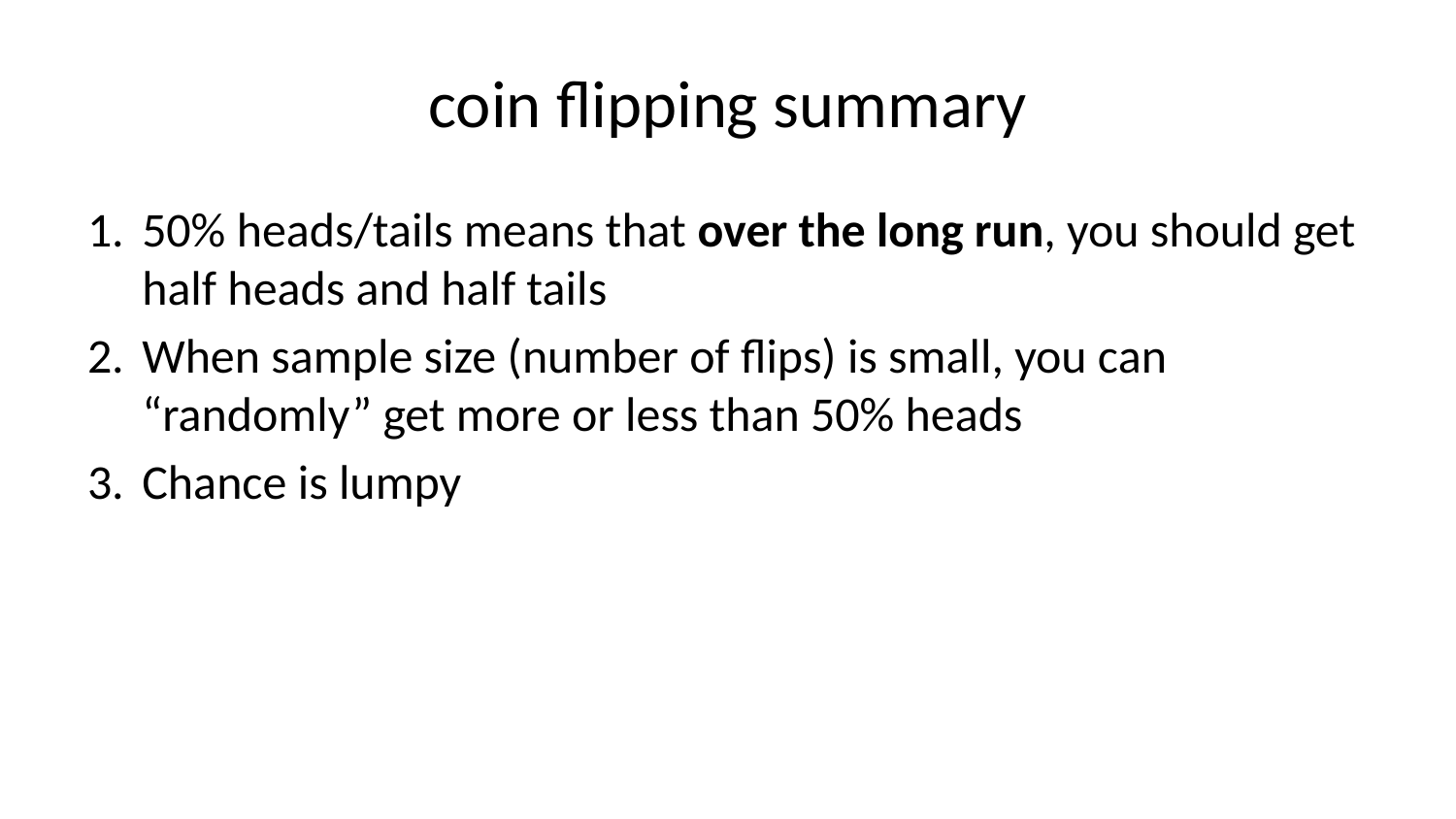

# coin flipping summary
50% heads/tails means that over the long run, you should get half heads and half tails
When sample size (number of flips) is small, you can “randomly” get more or less than 50% heads
Chance is lumpy